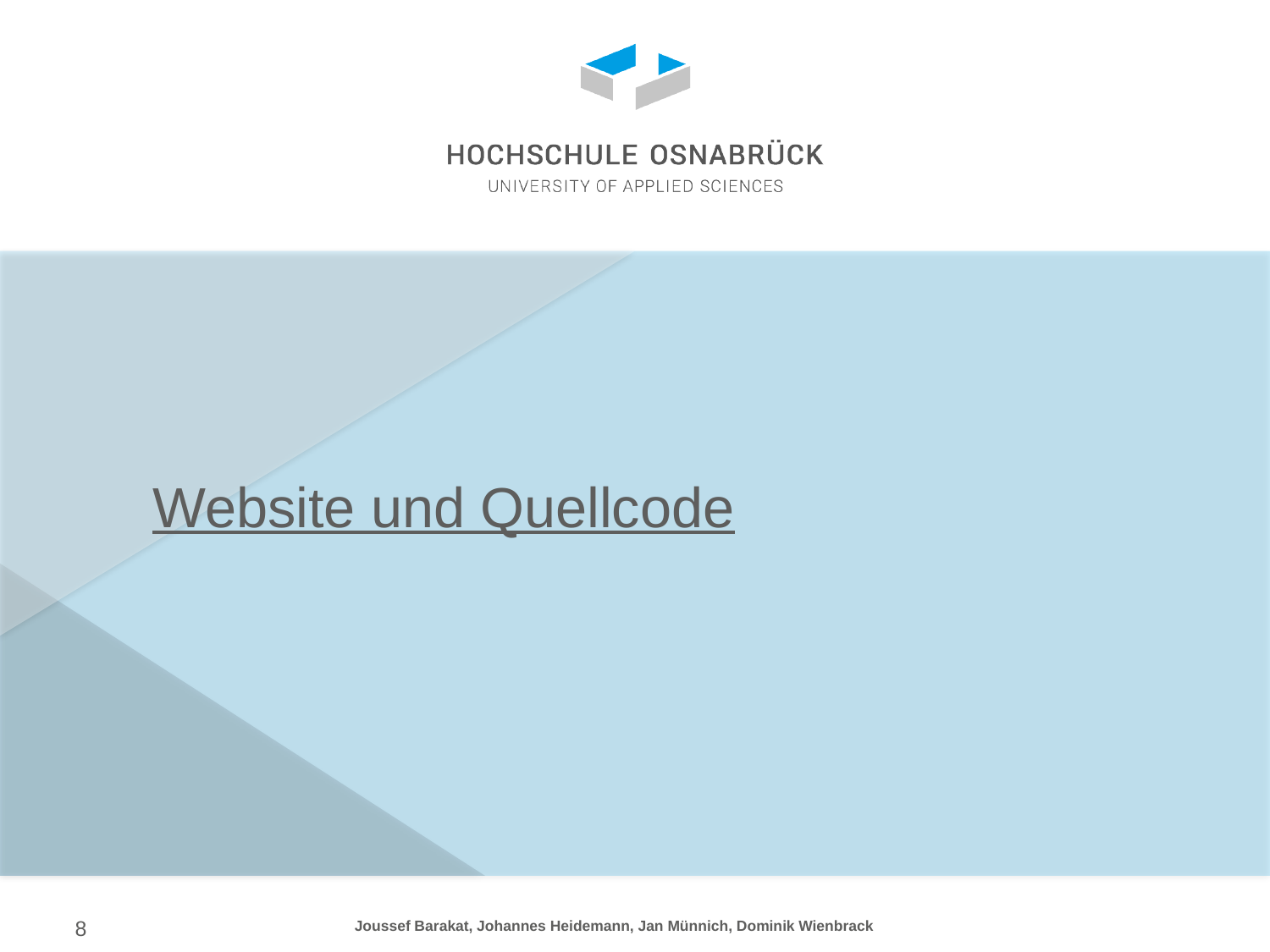

Website und Quellcode
Joussef Barakat, Johannes Heidemann, Jan Münnich, Dominik Wienbrack